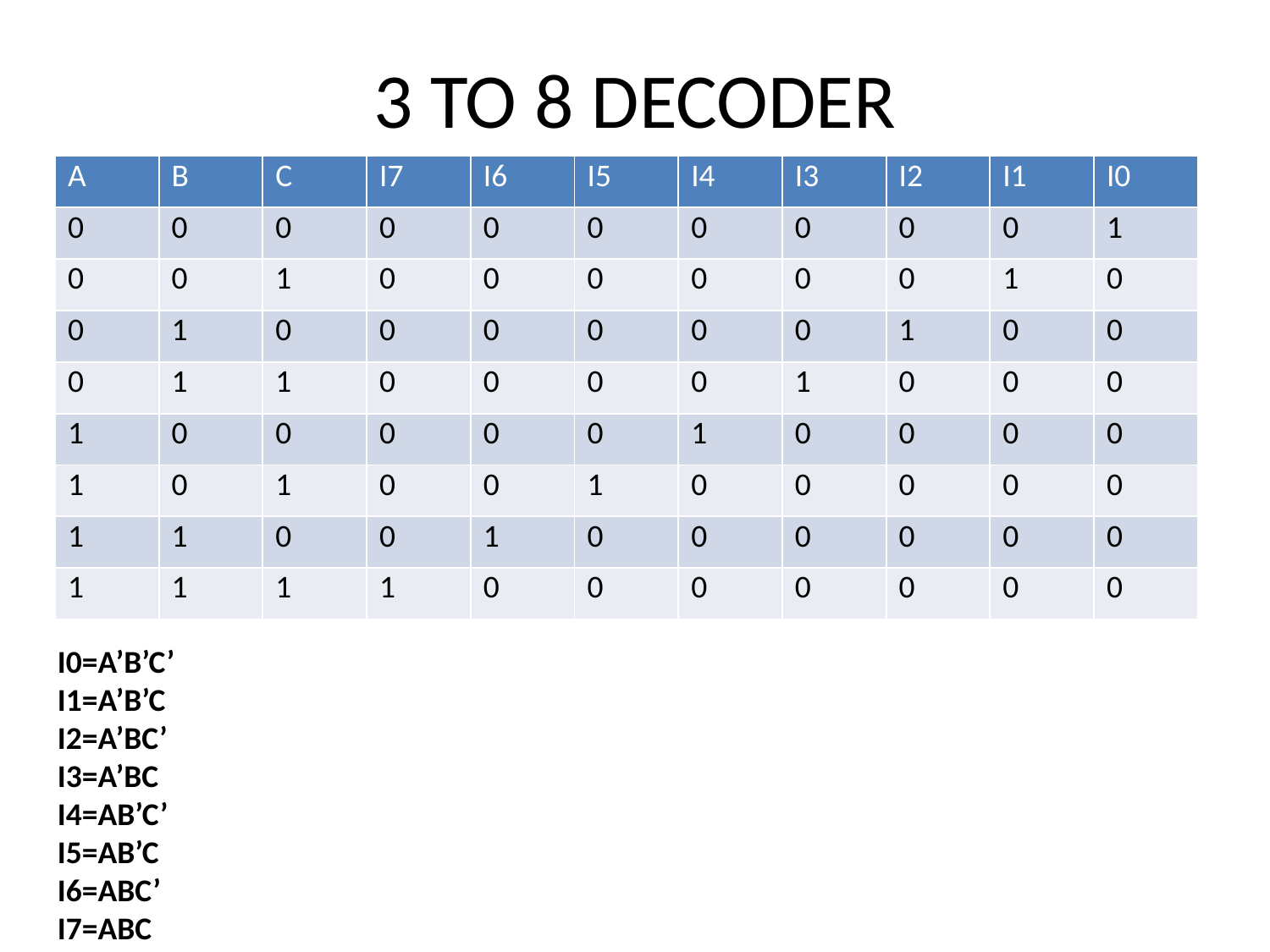

# 3 TO 8 DECODER
| A | B | C | I7 | I6 | I5 | I4 | I3 | I2 | I1 | I0 |
| --- | --- | --- | --- | --- | --- | --- | --- | --- | --- | --- |
| 0 | 0 | 0 | 0 | 0 | 0 | 0 | 0 | 0 | 0 | 1 |
| 0 | 0 | 1 | 0 | 0 | 0 | 0 | 0 | 0 | 1 | 0 |
| 0 | 1 | 0 | 0 | 0 | 0 | 0 | 0 | 1 | 0 | 0 |
| 0 | 1 | 1 | 0 | 0 | 0 | 0 | 1 | 0 | 0 | 0 |
| 1 | 0 | 0 | 0 | 0 | 0 | 1 | 0 | 0 | 0 | 0 |
| 1 | 0 | 1 | 0 | 0 | 1 | 0 | 0 | 0 | 0 | 0 |
| 1 | 1 | 0 | 0 | 1 | 0 | 0 | 0 | 0 | 0 | 0 |
| 1 | 1 | 1 | 1 | 0 | 0 | 0 | 0 | 0 | 0 | 0 |
I0=A’B’C’
I1=A’B’C
I2=A’BC’
I3=A’BC
I4=AB’C’
I5=AB’C
I6=ABC’
I7=ABC